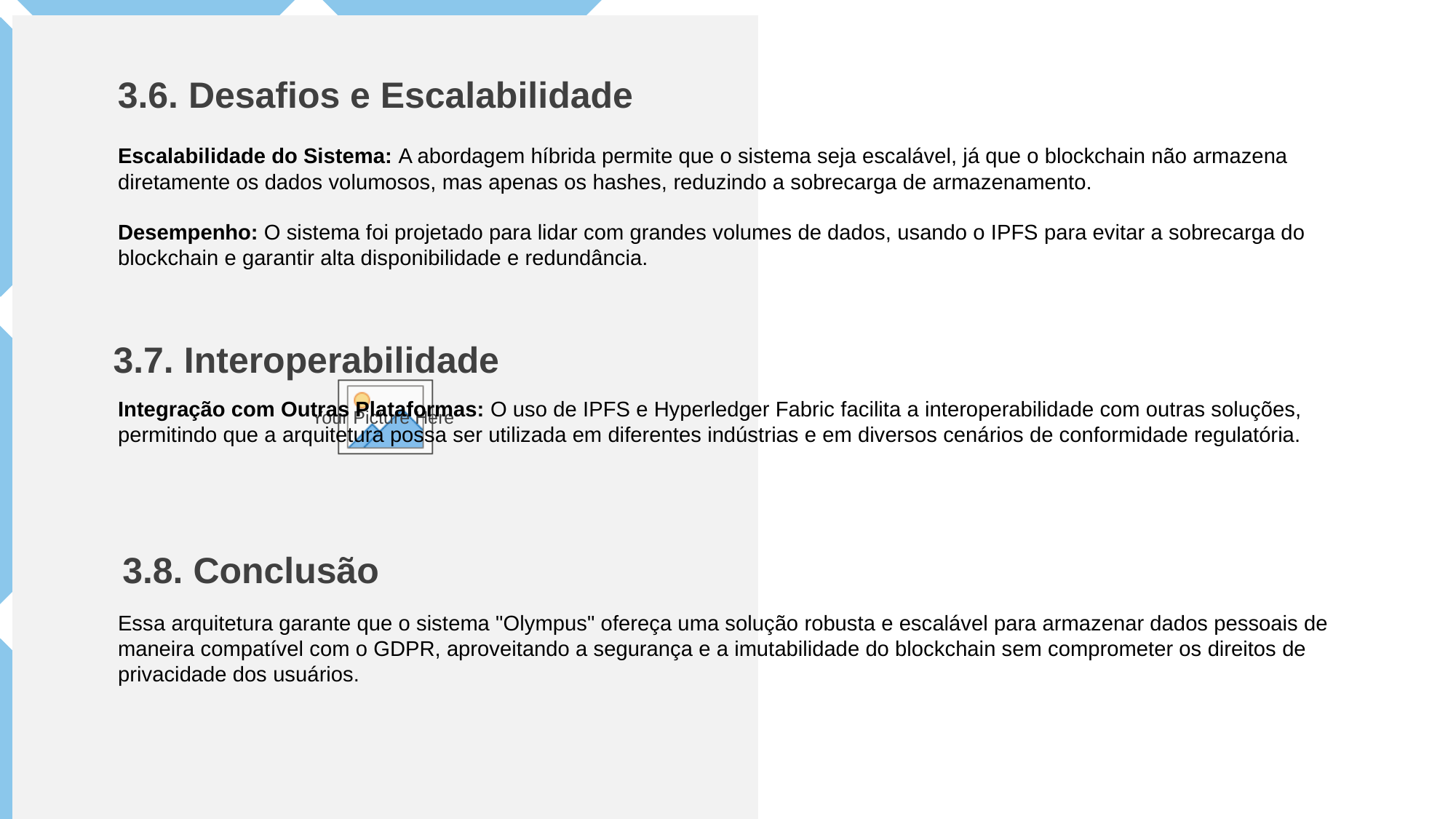

3.6. Desafios e Escalabilidade
Escalabilidade do Sistema: A abordagem híbrida permite que o sistema seja escalável, já que o blockchain não armazena diretamente os dados volumosos, mas apenas os hashes, reduzindo a sobrecarga de armazenamento.

Desempenho: O sistema foi projetado para lidar com grandes volumes de dados, usando o IPFS para evitar a sobrecarga do blockchain e garantir alta disponibilidade e redundância.
3.7. Interoperabilidade

Integração com Outras Plataformas: O uso de IPFS e Hyperledger Fabric facilita a interoperabilidade com outras soluções, permitindo que a arquitetura possa ser utilizada em diferentes indústrias e em diversos cenários de conformidade regulatória.
3.8. Conclusão
Essa arquitetura garante que o sistema "Olympus" ofereça uma solução robusta e escalável para armazenar dados pessoais de maneira compatível com o GDPR, aproveitando a segurança e a imutabilidade do blockchain sem comprometer os direitos de privacidade dos usuários.